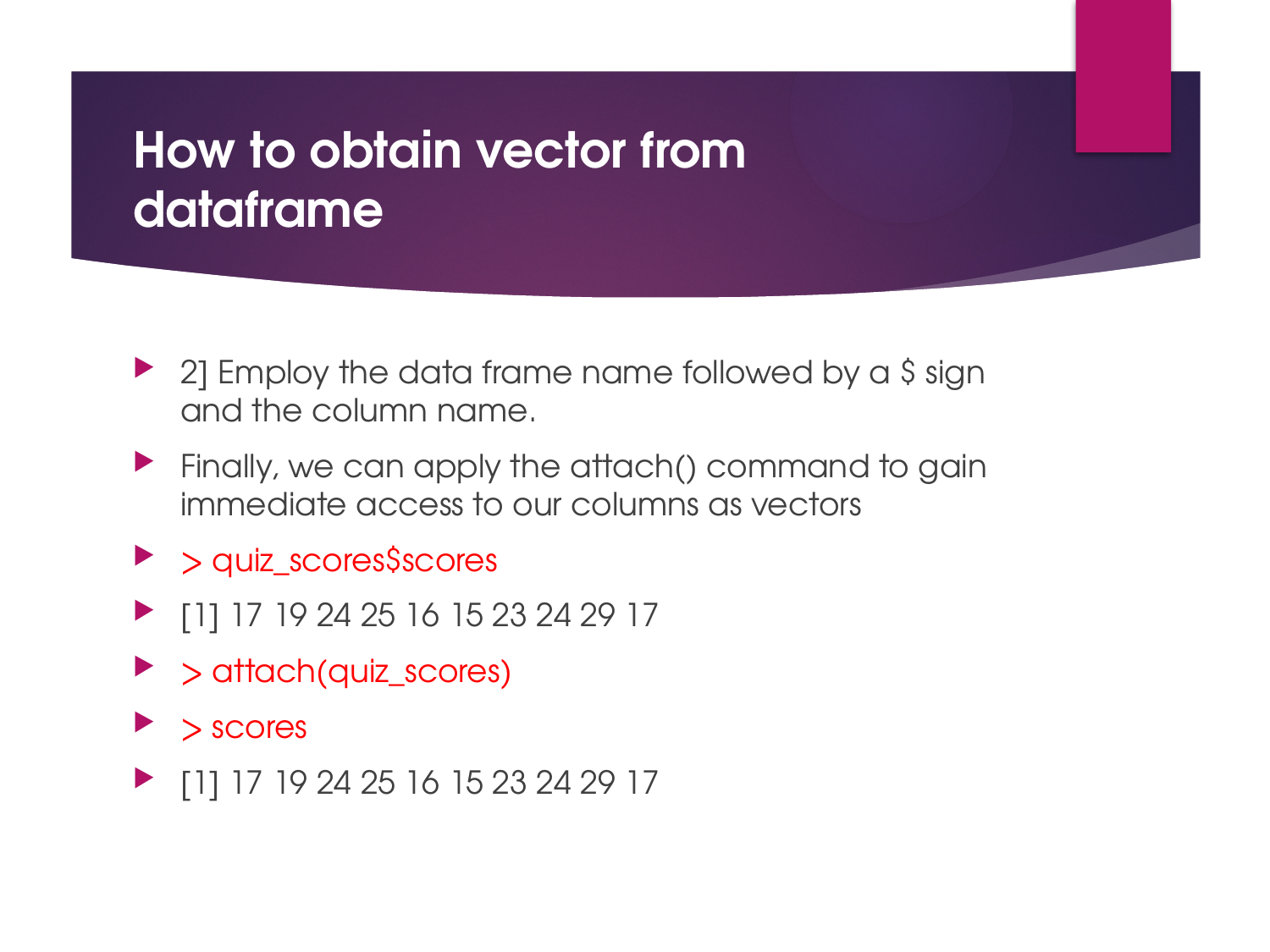

# How to obtain vector from dataframe
2] Employ the data frame name followed by a $ sign and the column name.
Finally, we can apply the attach() command to gain immediate access to our columns as vectors
> quiz_scores$scores
[1] 17 19 24 25 16 15 23 24 29 17
> attach(quiz_scores)
> scores
[1] 17 19 24 25 16 15 23 24 29 17